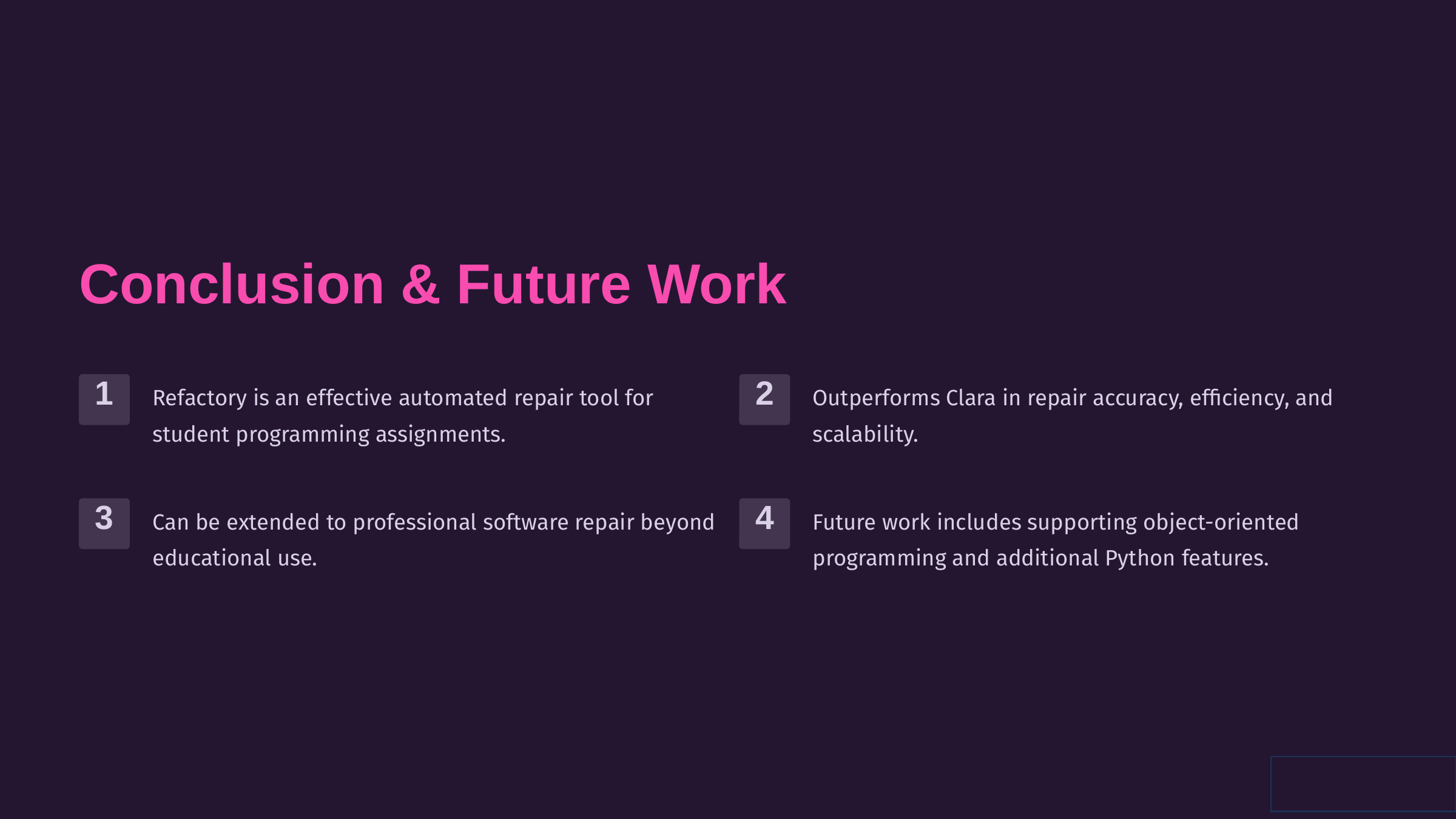

Conclusion & Future Work

Refactory is an effective automated repair tool for student programming assignments.

Outperforms Clara in repair accuracy, efficiency, and scalability.
1
2

Can be extended to professional software repair beyond educational use.

Future work includes supporting object-oriented programming and additional Python features.
3
4